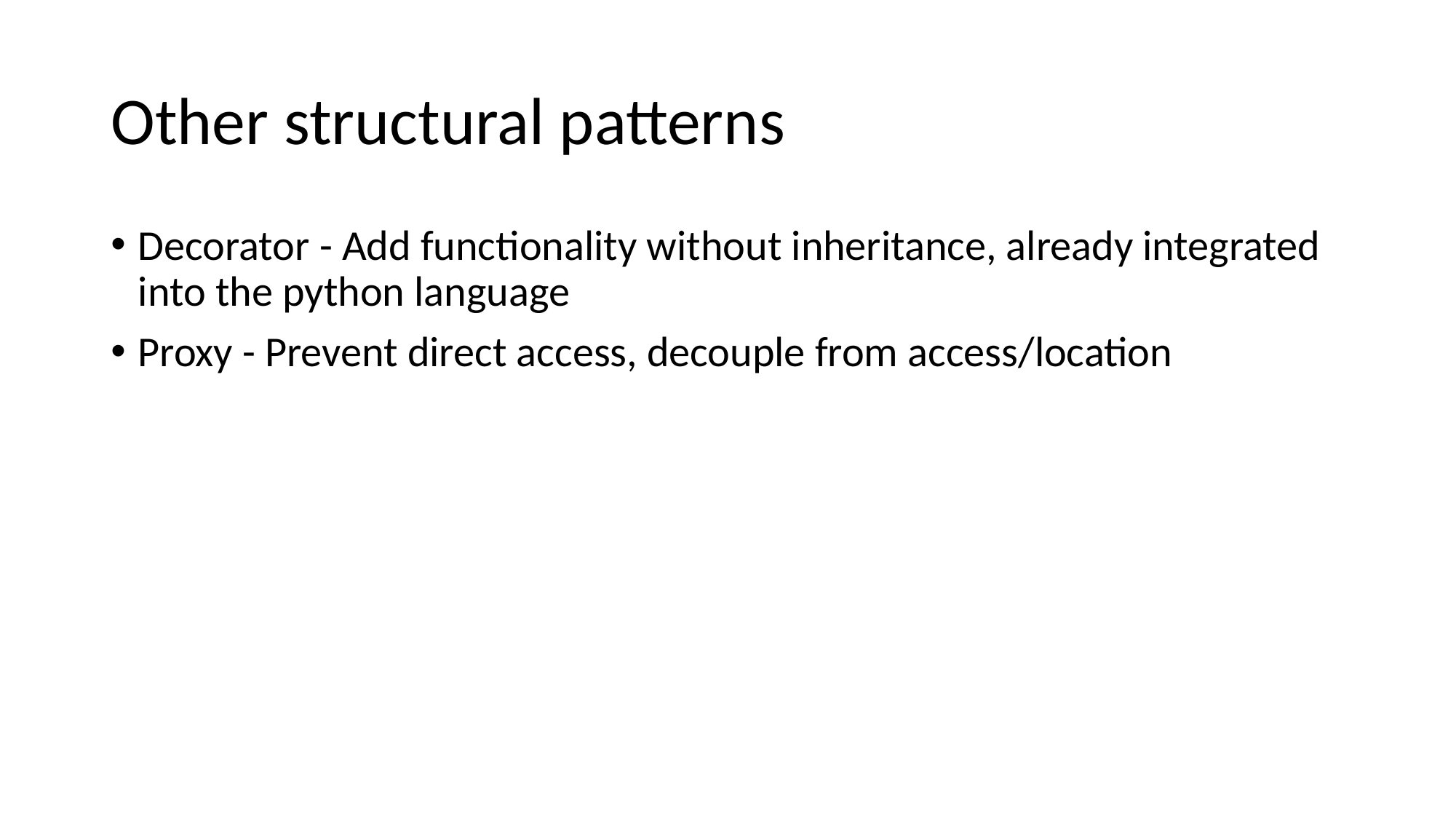

# Other structural patterns
Decorator - Add functionality without inheritance, already integrated into the python language
Proxy - Prevent direct access, decouple from access/location